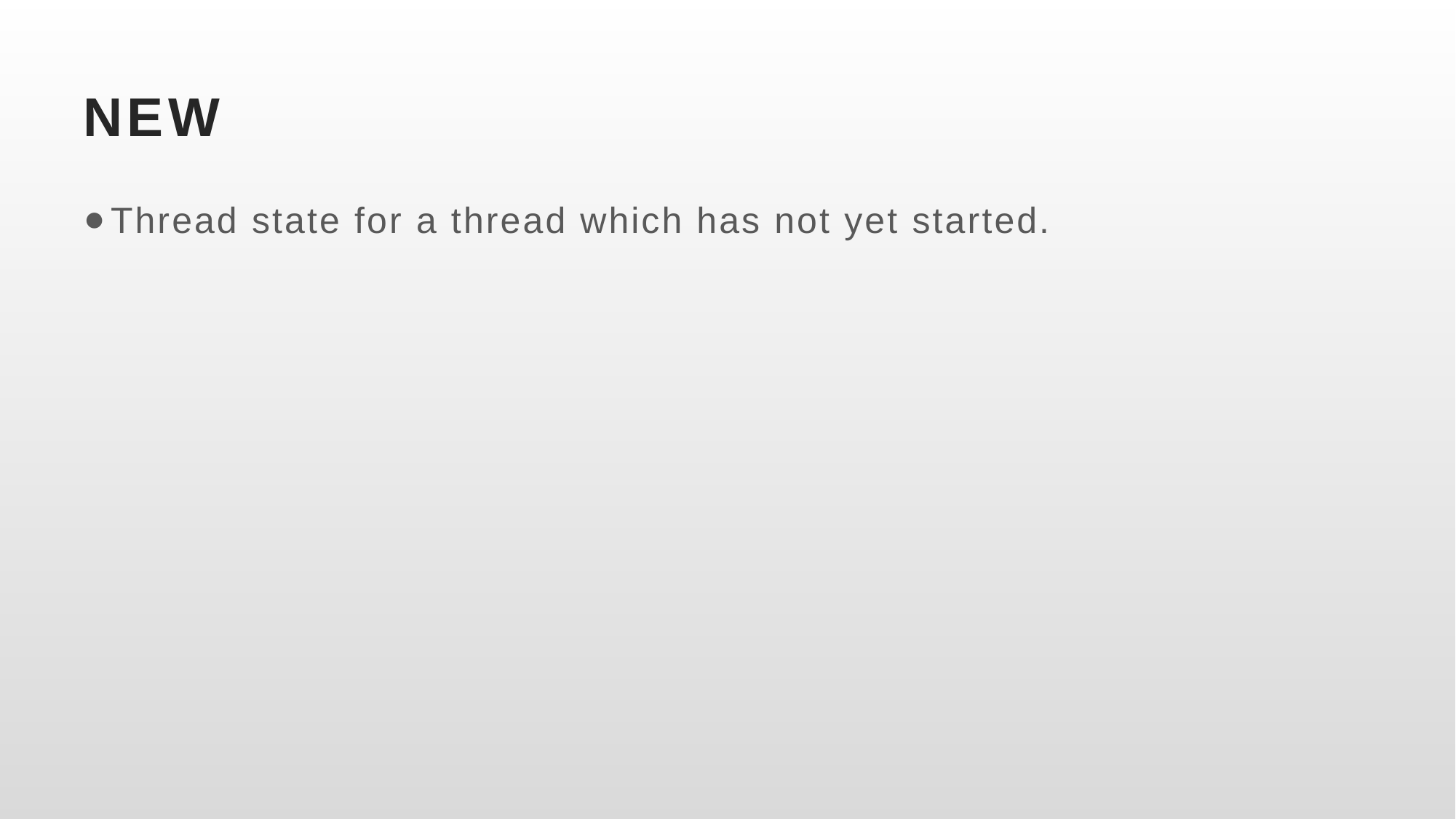

# NEW
Thread state for a thread which has not yet started.